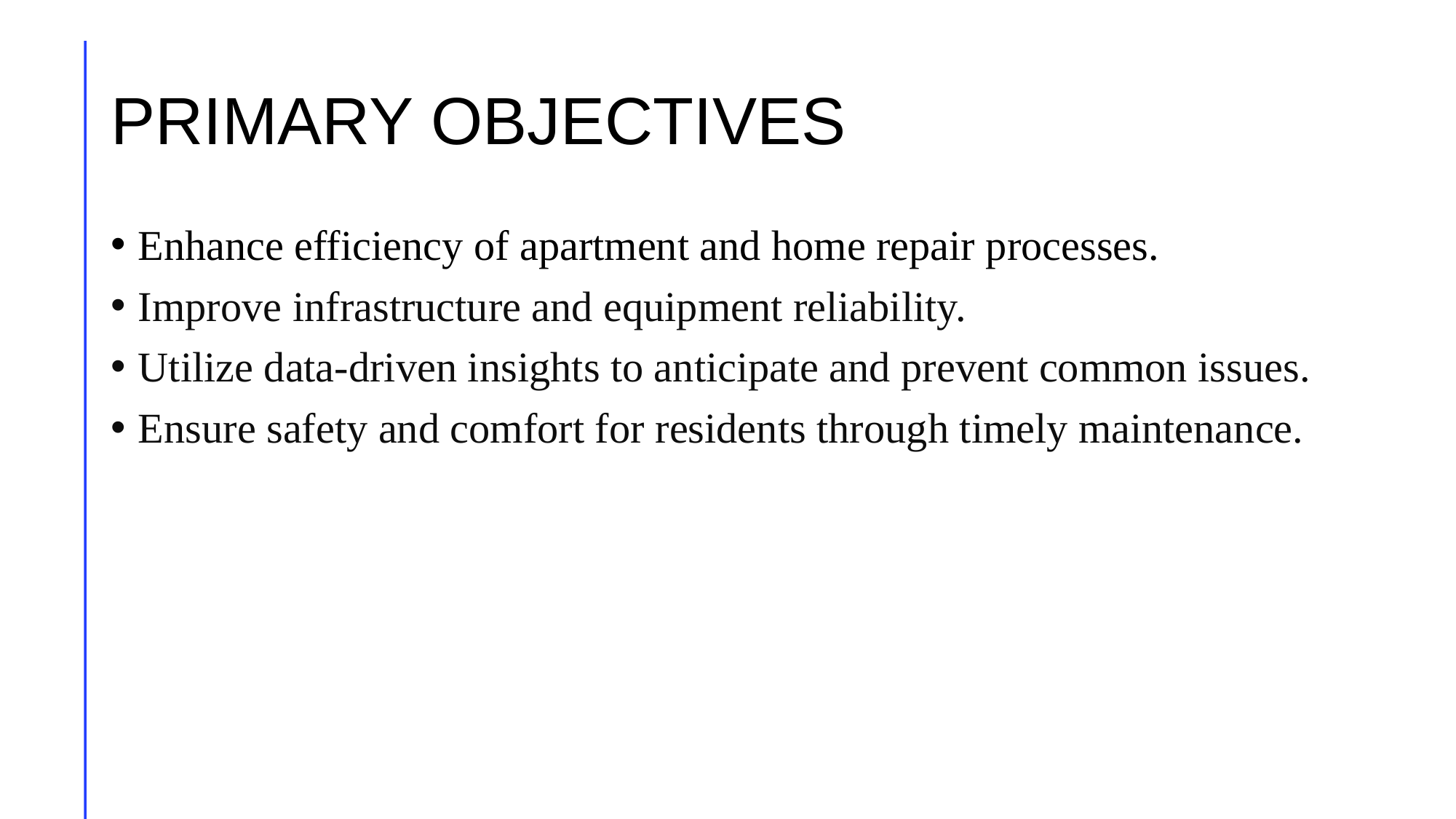

# PRIMARY OBJECTIVES
Enhance efficiency of apartment and home repair processes.
Improve infrastructure and equipment reliability.
Utilize data-driven insights to anticipate and prevent common issues.
Ensure safety and comfort for residents through timely maintenance.